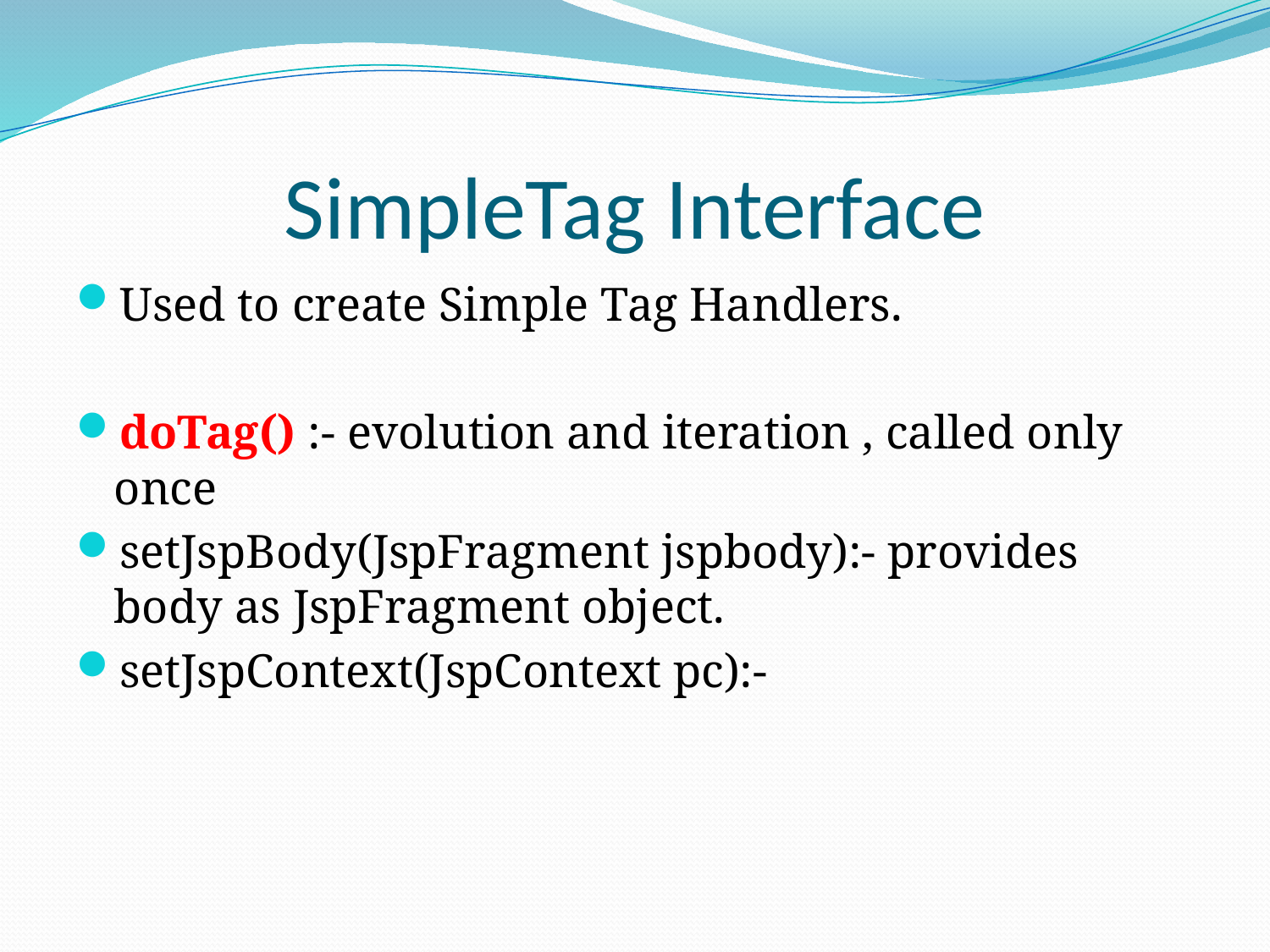

# SimpleTag Interface
Used to create Simple Tag Handlers.

doTag() :- evolution and iteration , called only once
setJspBody(JspFragment jspbody):- provides body as JspFragment object.
setJspContext(JspContext pc):-